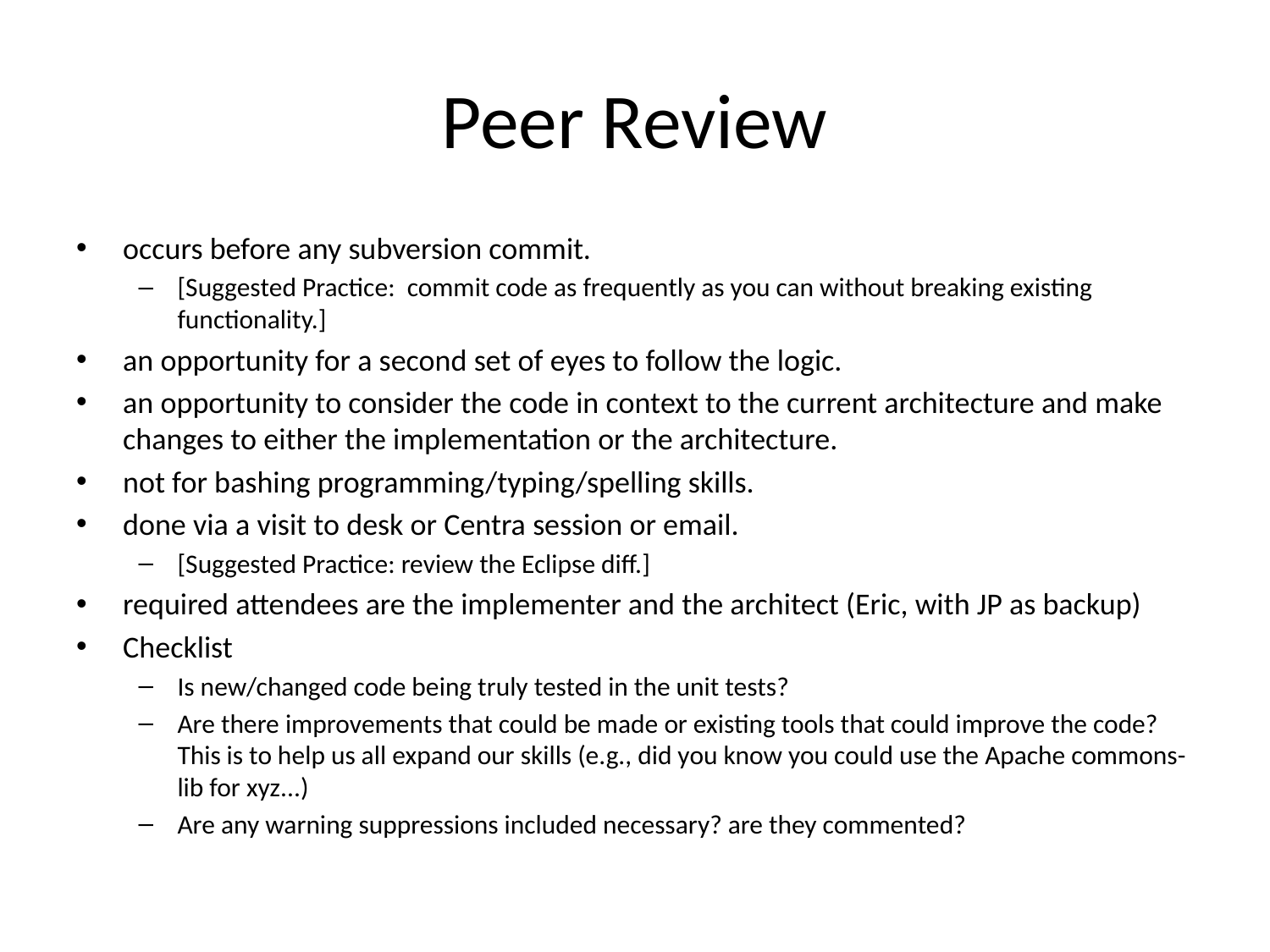

# Peer Review
occurs before any subversion commit.
[Suggested Practice:  commit code as frequently as you can without breaking existing functionality.]
an opportunity for a second set of eyes to follow the logic.
an opportunity to consider the code in context to the current architecture and make changes to either the implementation or the architecture.
not for bashing programming/typing/spelling skills.
done via a visit to desk or Centra session or email.
[Suggested Practice: review the Eclipse diff.]
required attendees are the implementer and the architect (Eric, with JP as backup)
Checklist
Is new/changed code being truly tested in the unit tests?
Are there improvements that could be made or existing tools that could improve the code? This is to help us all expand our skills (e.g., did you know you could use the Apache commons-lib for xyz...)
Are any warning suppressions included necessary? are they commented?